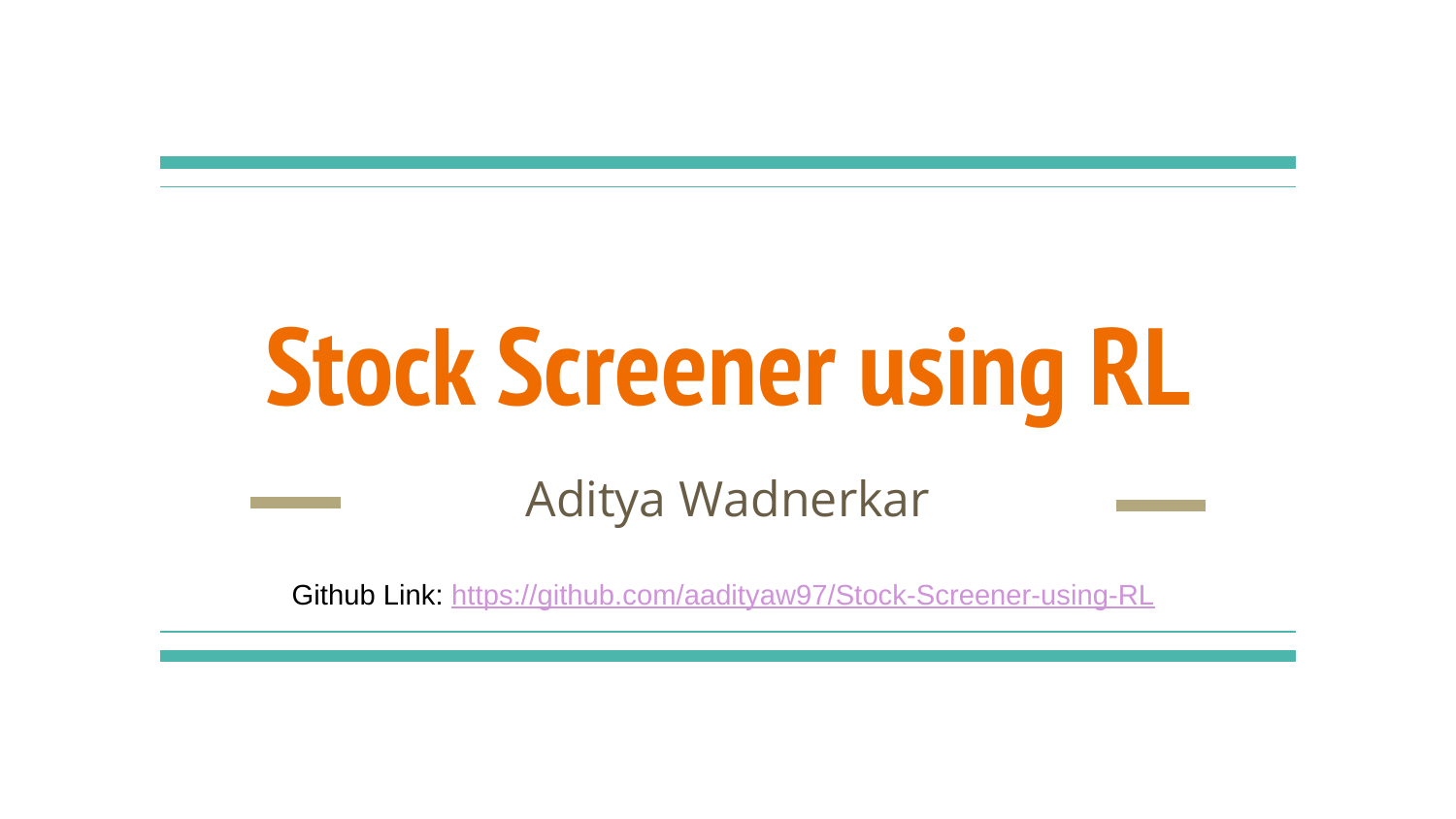

# Stock Screener using RL
Aditya Wadnerkar
Github Link: https://github.com/aadityaw97/Stock-Screener-using-RL